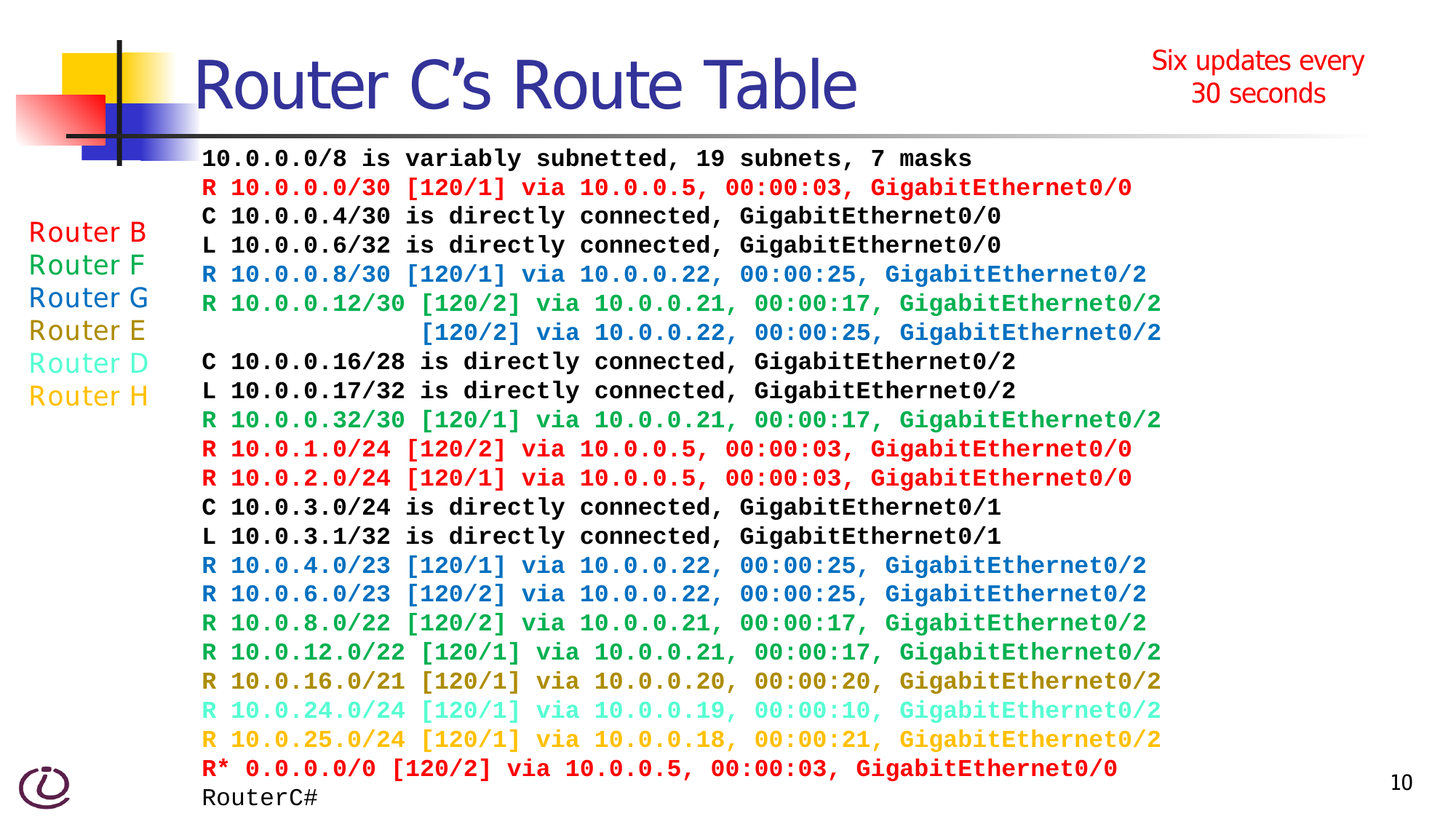

# Router C’s Route Table
Six updates every 30 seconds
10.0.0.0/8 is variably subnetted, 19 subnets, 7 masks
R 10.0.0.0/30 [120/1] via 10.0.0.5, 00:00:03, GigabitEthernet0/0
C 10.0.0.4/30 is directly connected, GigabitEthernet0/0
L 10.0.0.6/32 is directly connected, GigabitEthernet0/0
R 10.0.0.8/30 [120/1] via 10.0.0.22, 00:00:25, GigabitEthernet0/2
R 10.0.0.12/30 [120/2] via 10.0.0.21, 00:00:17, GigabitEthernet0/2
               [120/2] via 10.0.0.22, 00:00:25, GigabitEthernet0/2
C 10.0.0.16/28 is directly connected, GigabitEthernet0/2
L 10.0.0.17/32 is directly connected, GigabitEthernet0/2
R 10.0.0.32/30 [120/1] via 10.0.0.21, 00:00:17, GigabitEthernet0/2
R 10.0.1.0/24 [120/2] via 10.0.0.5, 00:00:03, GigabitEthernet0/0
R 10.0.2.0/24 [120/1] via 10.0.0.5, 00:00:03, GigabitEthernet0/0
C 10.0.3.0/24 is directly connected, GigabitEthernet0/1
L 10.0.3.1/32 is directly connected, GigabitEthernet0/1
R 10.0.4.0/23 [120/1] via 10.0.0.22, 00:00:25, GigabitEthernet0/2
R 10.0.6.0/23 [120/2] via 10.0.0.22, 00:00:25, GigabitEthernet0/2
R 10.0.8.0/22 [120/2] via 10.0.0.21, 00:00:17, GigabitEthernet0/2
R 10.0.12.0/22 [120/1] via 10.0.0.21, 00:00:17, GigabitEthernet0/2
R 10.0.16.0/21 [120/1] via 10.0.0.20, 00:00:20, GigabitEthernet0/2
R 10.0.24.0/24 [120/1] via 10.0.0.19, 00:00:10, GigabitEthernet0/2
R 10.0.25.0/24 [120/1] via 10.0.0.18, 00:00:21, GigabitEthernet0/2
R* 0.0.0.0/0 [120/2] via 10.0.0.5, 00:00:03, GigabitEthernet0/0
RouterC#
Router B
Router F
Router G
Router E
Router D
Router H
10